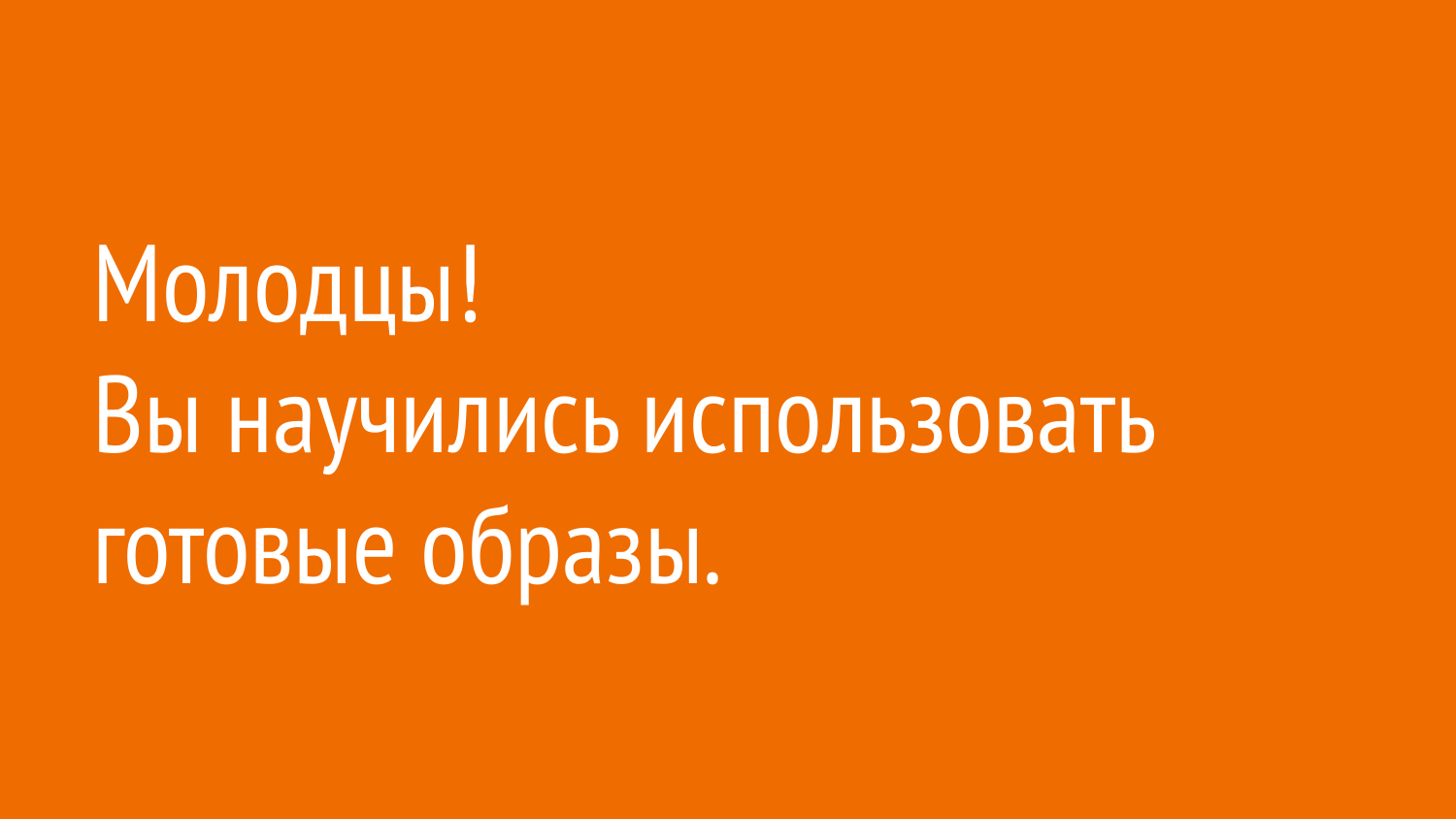

# Молодцы! Вы научились использовать готовые образы.